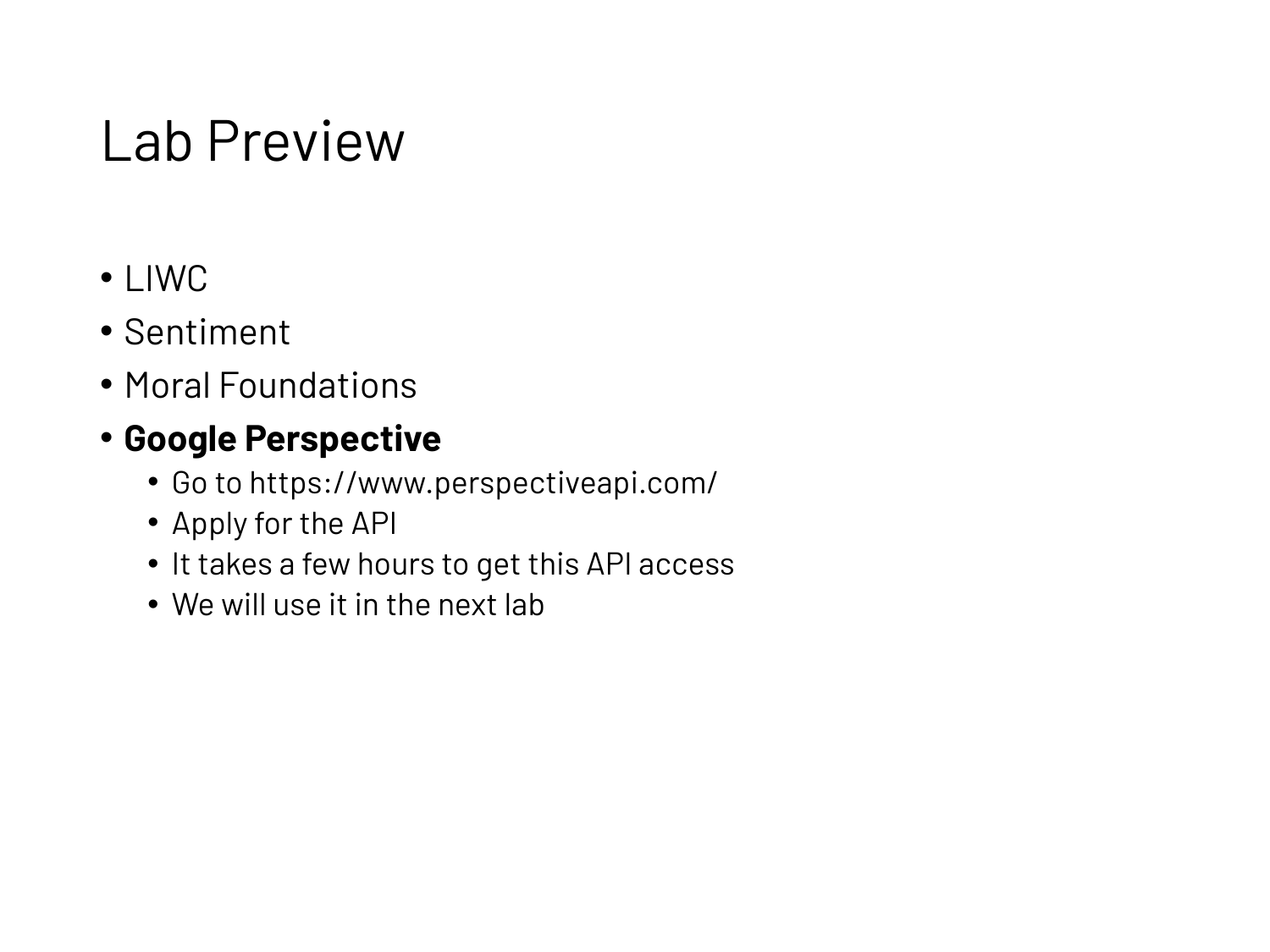

# Lab Preview
LIWC
Sentiment
Moral Foundations
Google Perspective
Go to https://www.perspectiveapi.com/
Apply for the API
It takes a few hours to get this API access
We will use it in the next lab